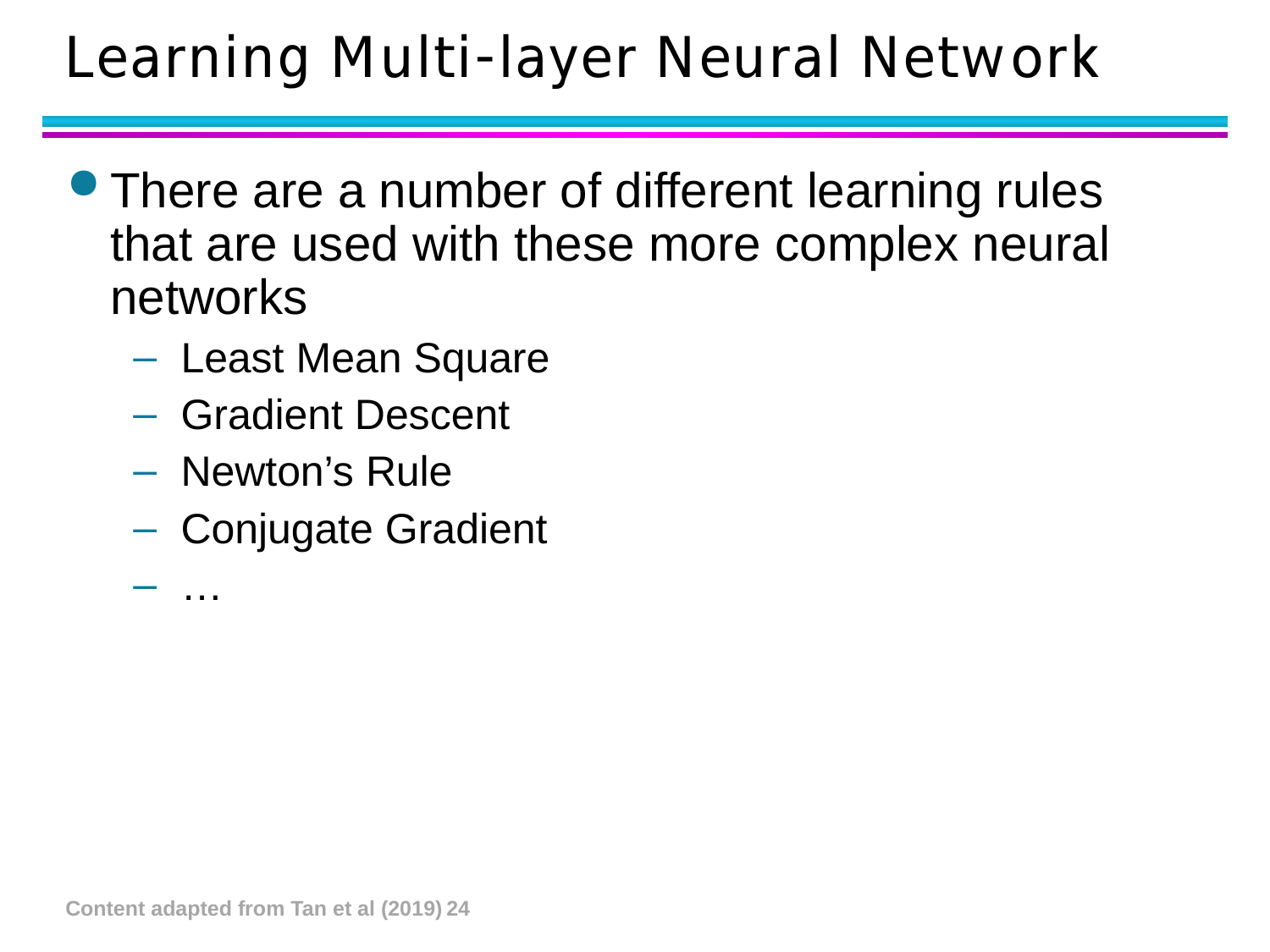

# Learning Multi-layer Neural Network
There are a number of different learning rules that are used with these more complex neural networks
Least Mean Square
Gradient Descent
Newton’s Rule
Conjugate Gradient
…